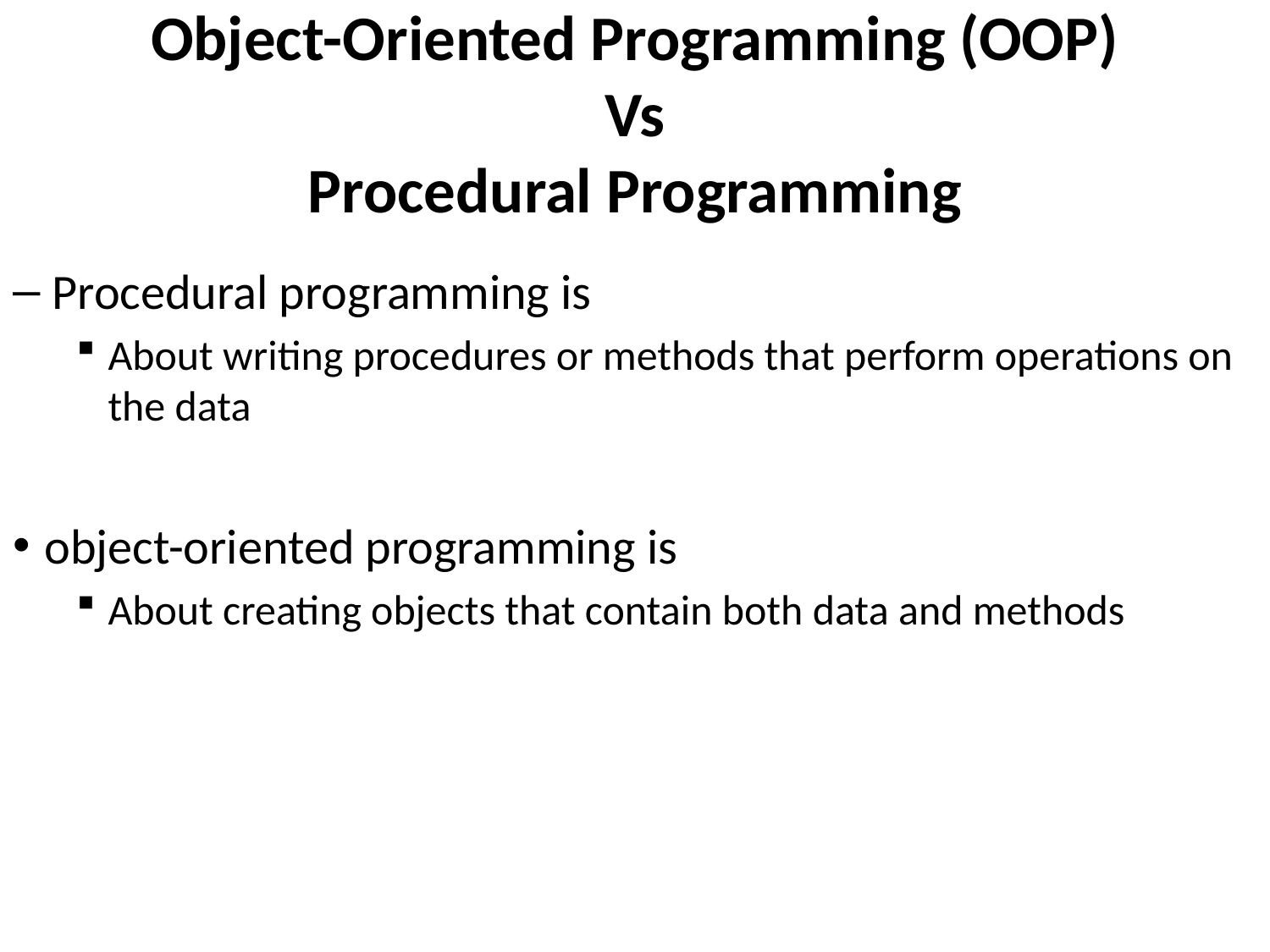

# Object-Oriented Programming (OOP) Vs Procedural Programming
Procedural programming is
About writing procedures or methods that perform operations on the data

object-oriented programming is
About creating objects that contain both data and methods